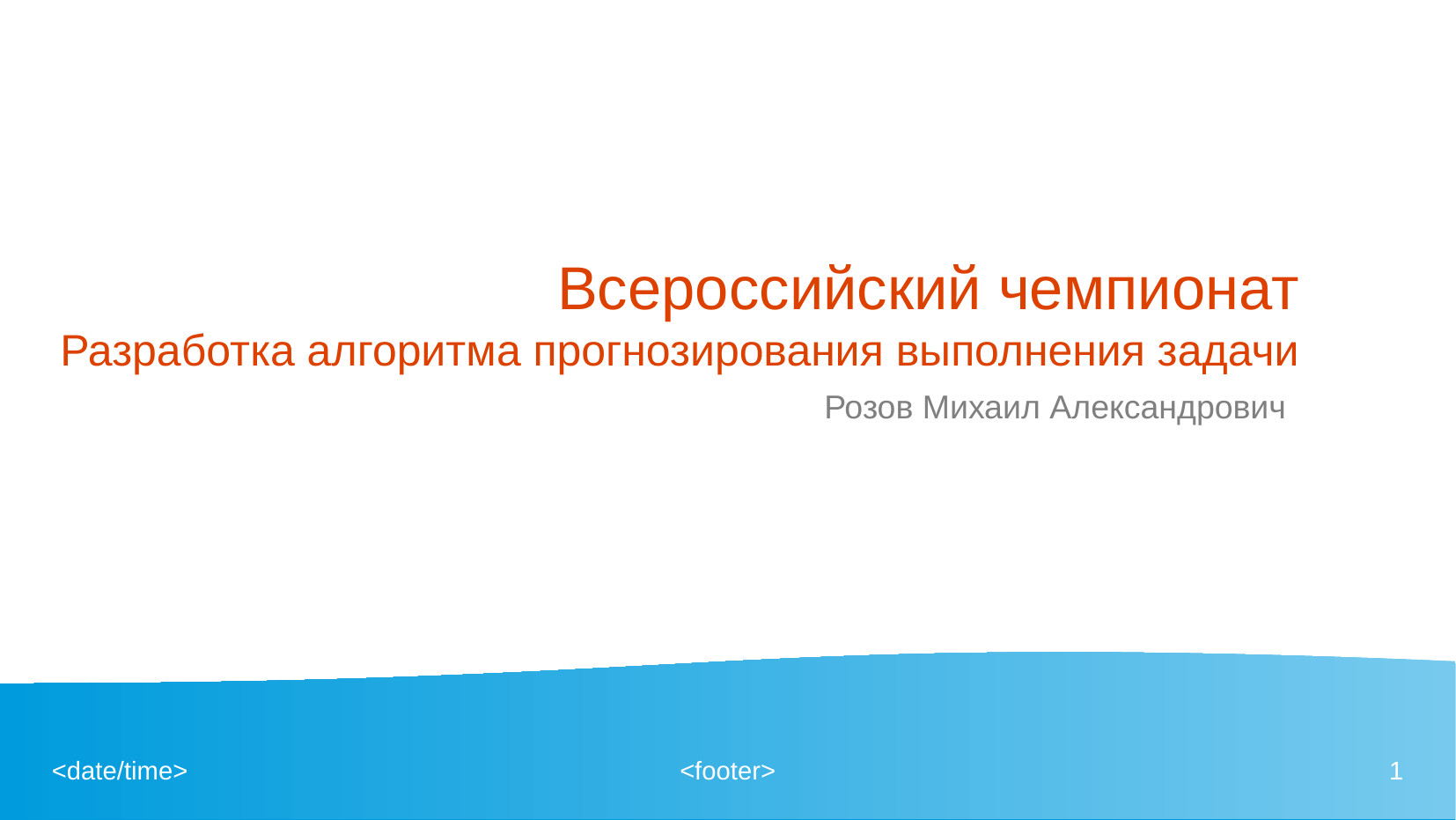

# Всероссийский чемпионат Разработка алгоритма прогнозирования выполнения задачи
Розов Михаил Александрович